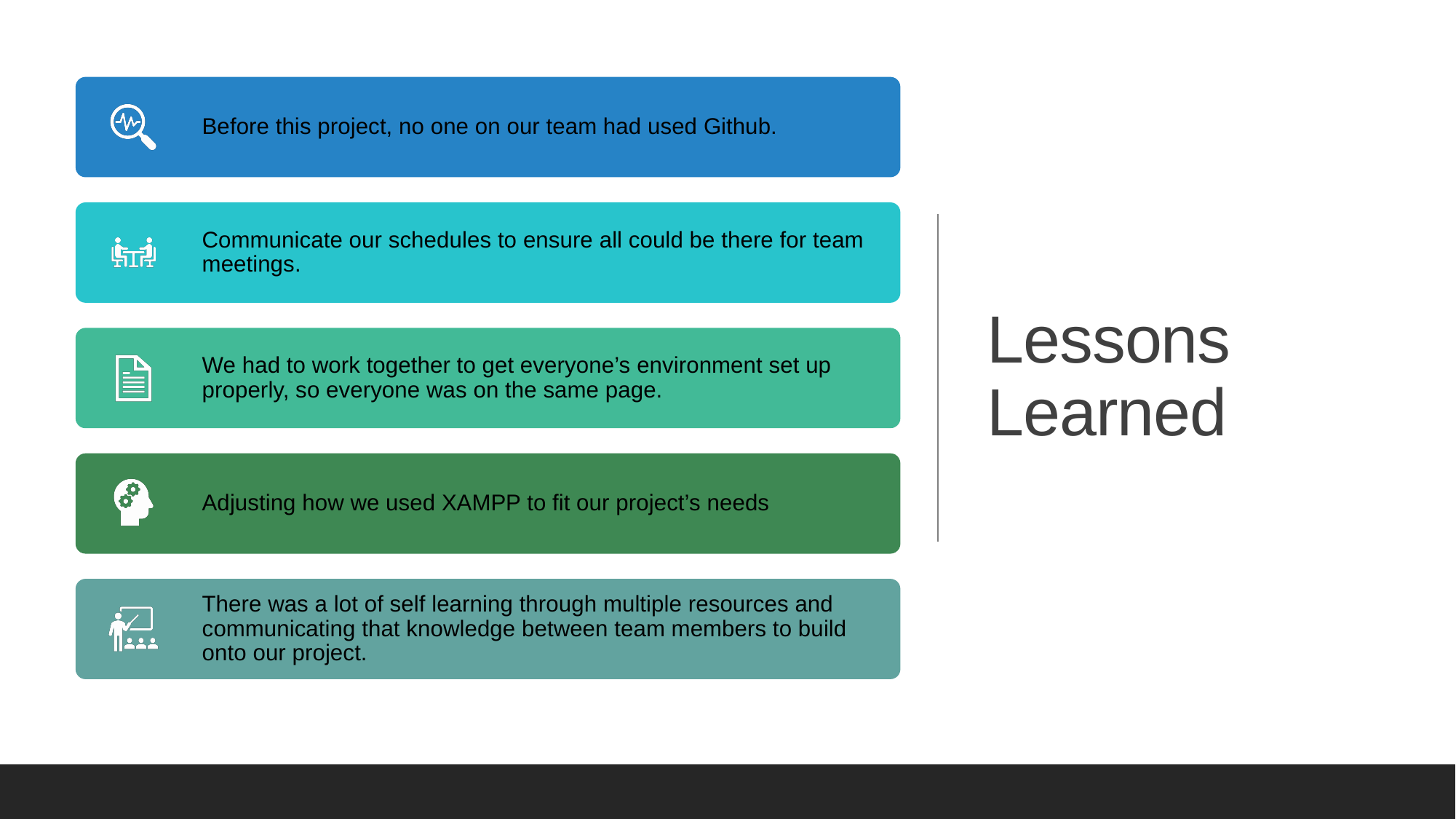

# Lessons Learned
Before this project, no one on our team had used Github.
Communicate our schedules to ensure all could be there for team meetings.
We had to work together to get everyone’s environment set up properly, so everyone was on the same page.
Adjusting how we used XAMPP to fit our project’s needs
There was a lot of self learning through multiple resources and communicating that knowledge between team members to build onto our project.